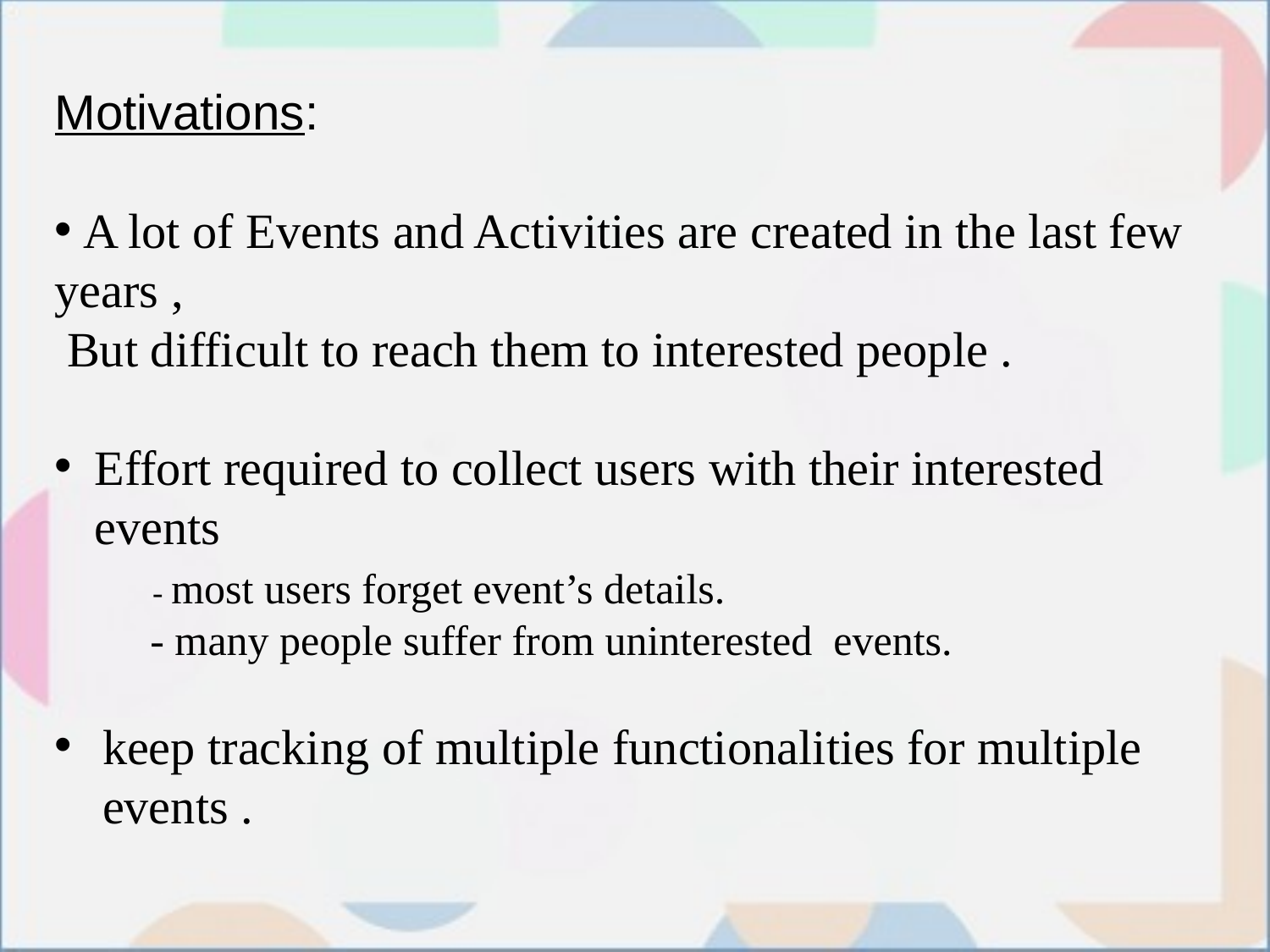

Motivations:

 A lot of Events and Activities are created in the last few years ,
 But difficult to reach them to interested people .

Effort required to collect users with their interested events
         - most users forget event’s details.
         - many people suffer from uninterested  events.

keep tracking of multiple functionalities for multiple events .